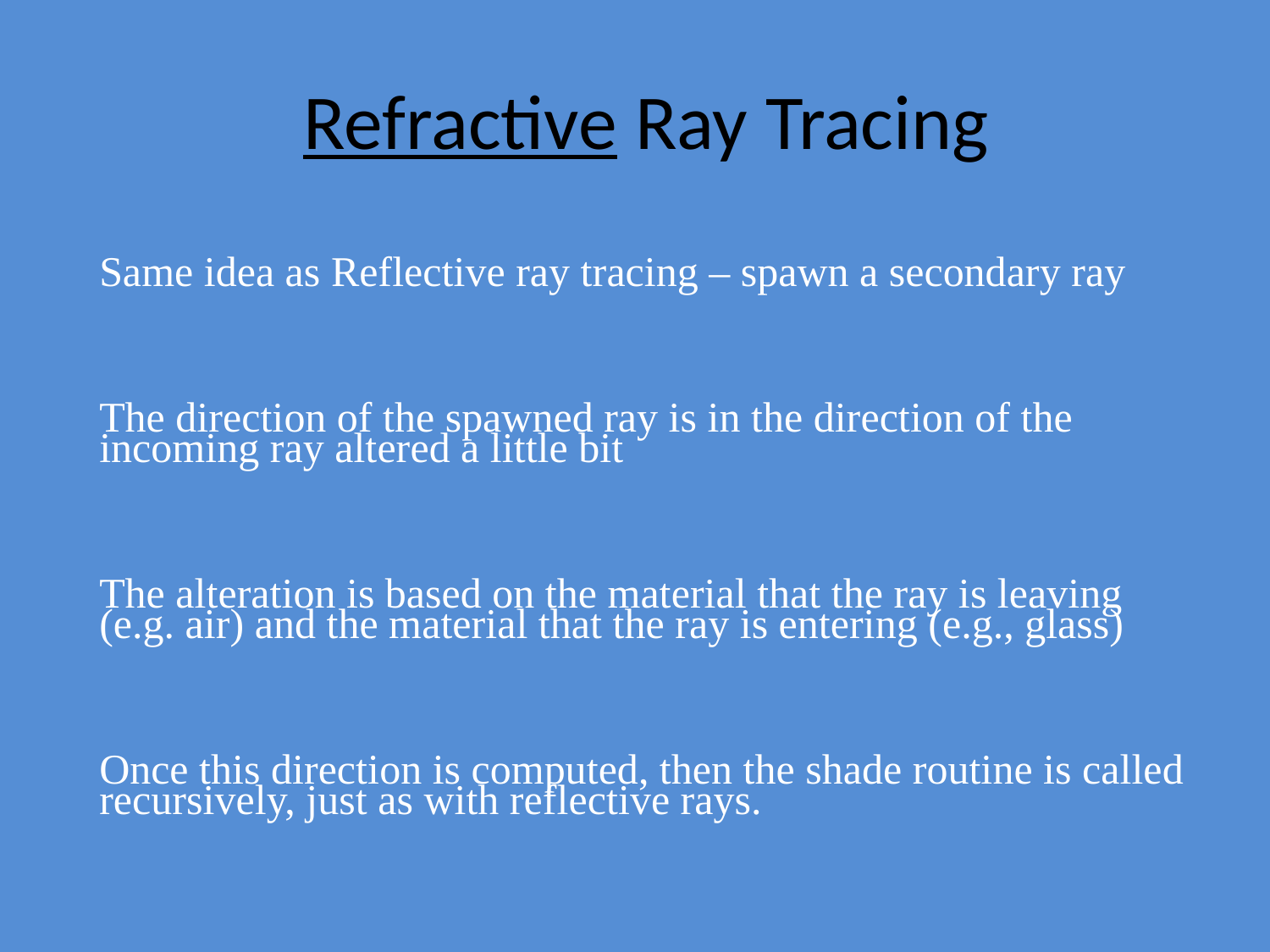

# Refractive Ray Tracing
Same idea as Reflective ray tracing – spawn a secondary ray
The direction of the spawned ray is in the direction of the incoming ray altered a little bit
The alteration is based on the material that the ray is leaving (e.g. air) and the material that the ray is entering (e.g., glass)
Once this direction is computed, then the shade routine is called recursively, just as with reflective rays.